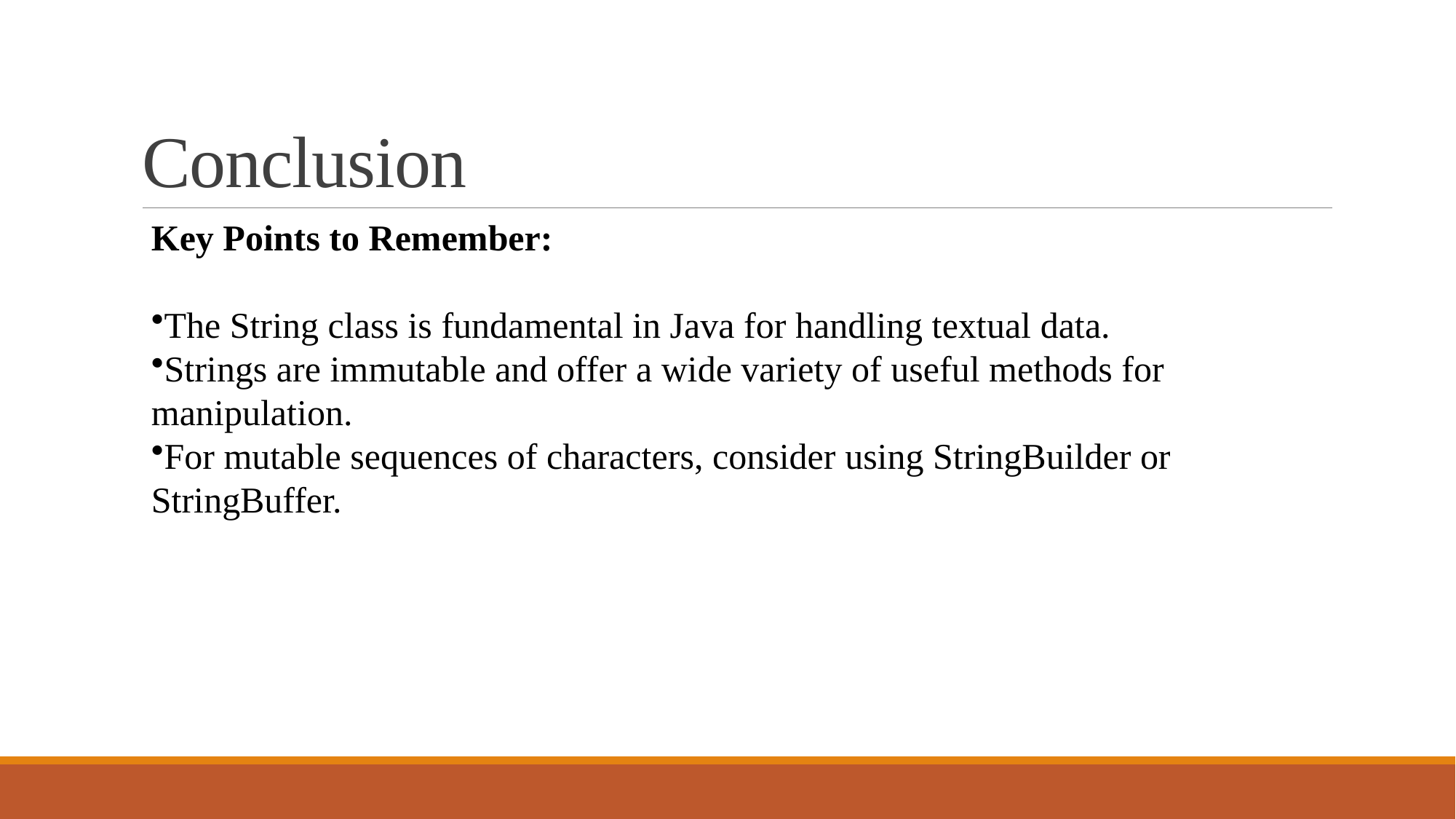

# Conclusion
Key Points to Remember:

The String class is fundamental in Java for handling textual data.
Strings are immutable and offer a wide variety of useful methods for manipulation.
For mutable sequences of characters, consider using StringBuilder or StringBuffer.